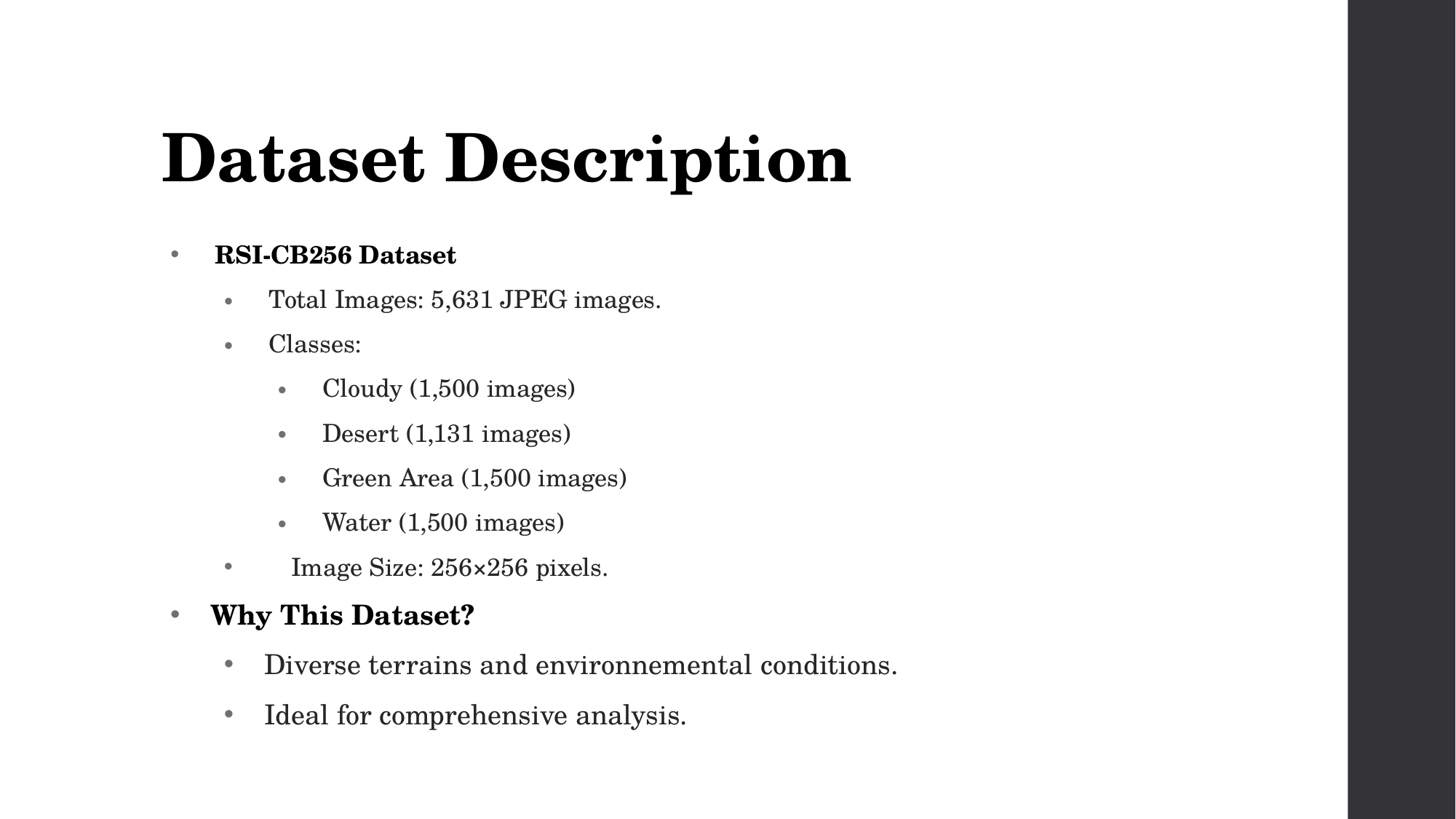

# Dataset Description
RSI-CB256 Dataset
Total Images: 5,631 JPEG images.
Classes:
Cloudy (1,500 images)
Desert (1,131 images)
Green Area (1,500 images)
Water (1,500 images)
Image Size: 256×256 pixels.
Why This Dataset?
Diverse terrains and environnemental conditions.
Ideal for comprehensive analysis.